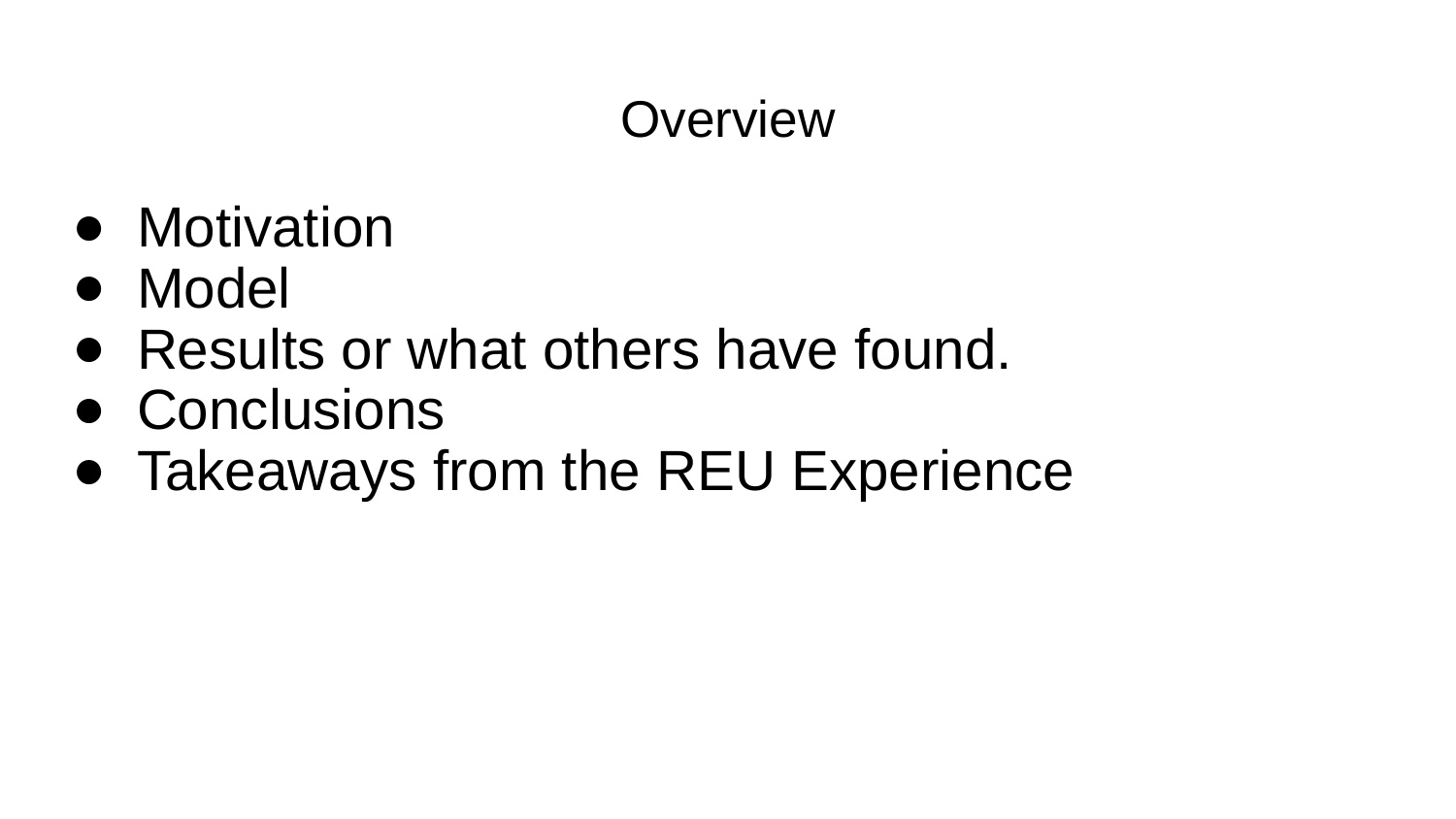

# Overview
Motivation
Model
Results or what others have found.
Conclusions
Takeaways from the REU Experience